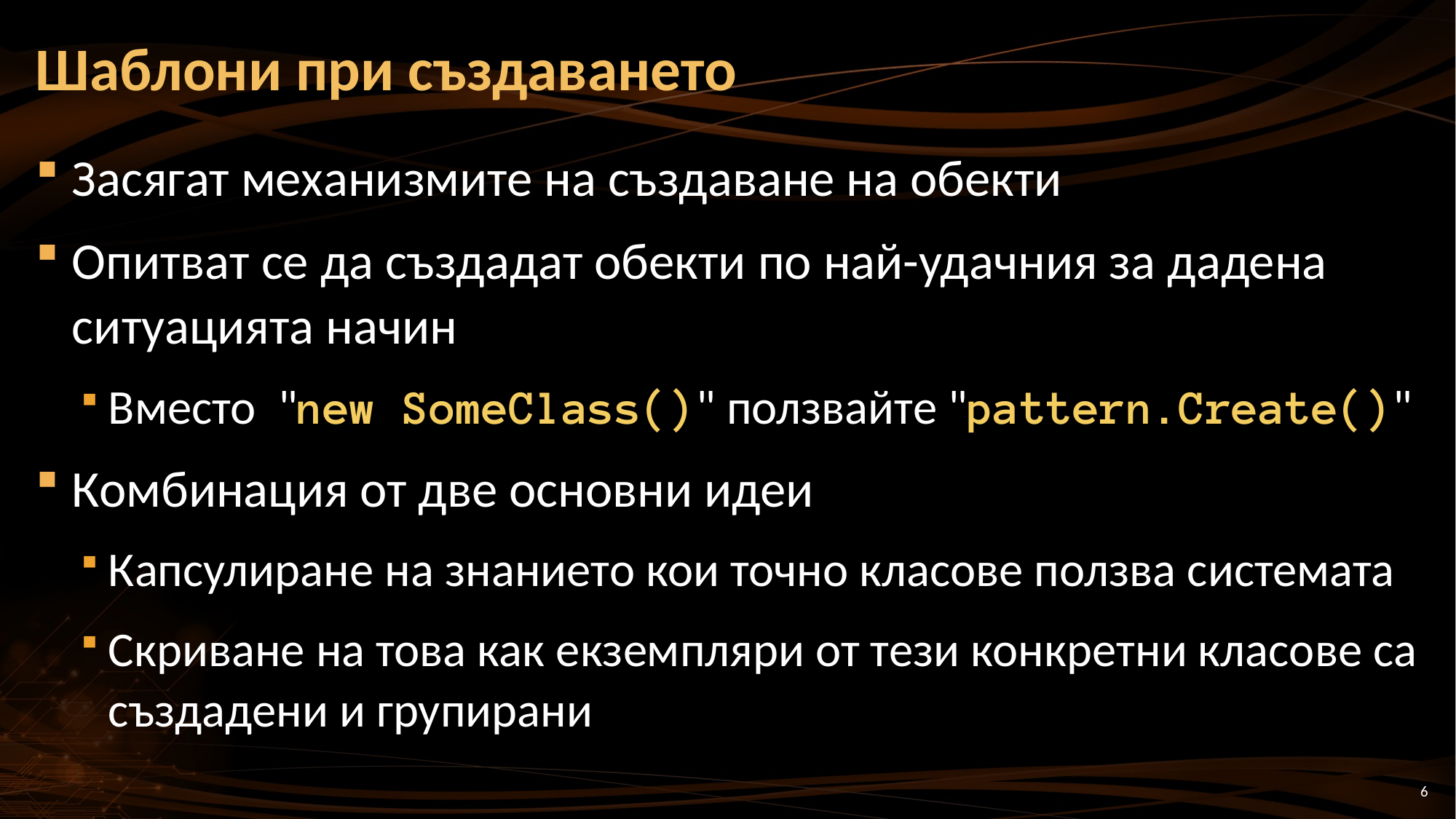

# Шаблони при създаването
Засягат механизмите на създаване на обекти
Опитват се да създадат обекти по най-удачния за дадена ситуацията начин
Вместо  "new SomeClass()" ползвайте "pattern.Create()"
Комбинация от две основни идеи
Капсулиране на знанието кои точно класове ползва системата
Скриване на това как екземпляри от тези конкретни класове са създадени и групирани
6